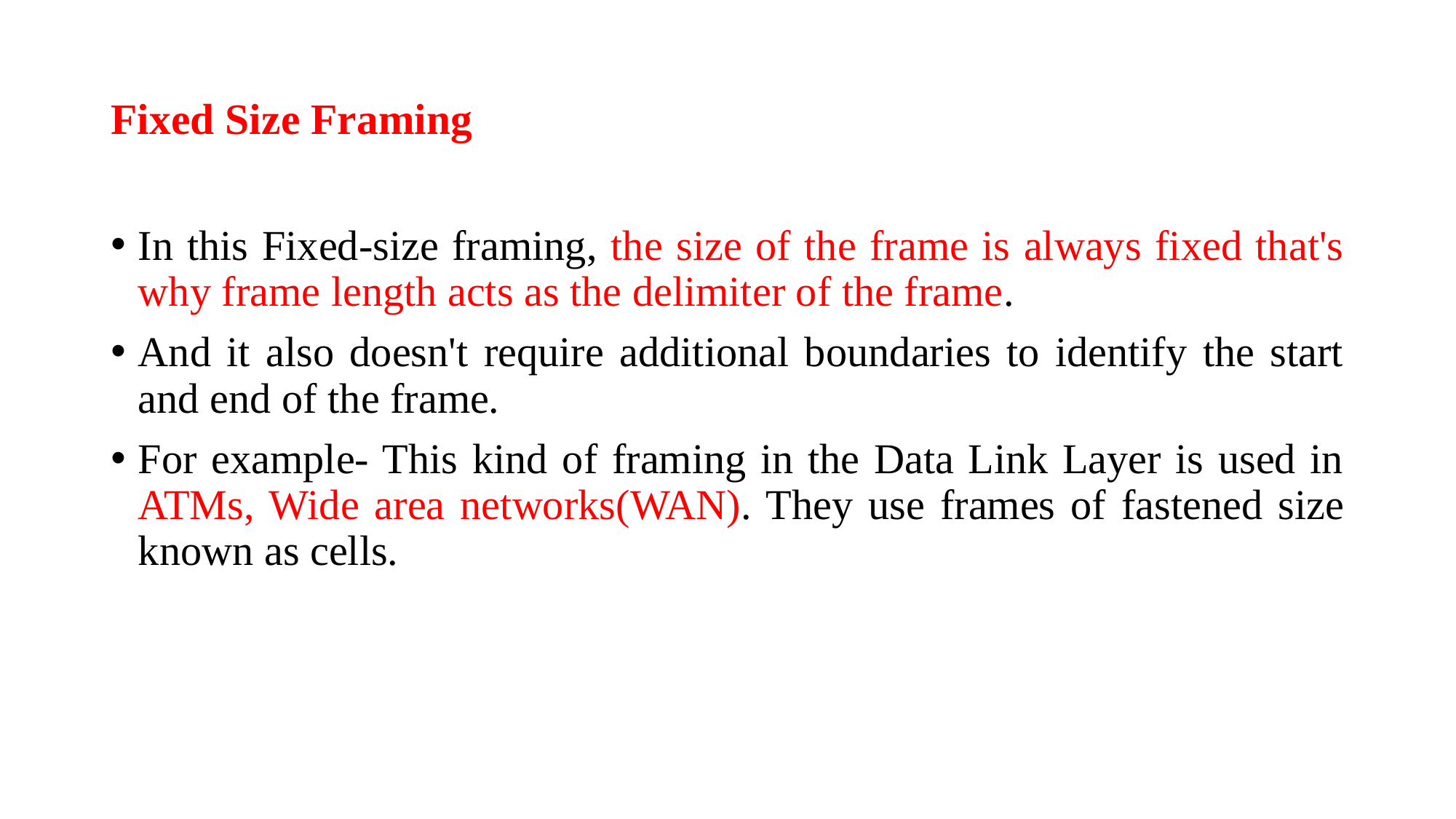

# Fixed Size Framing
In this Fixed-size framing, the size of the frame is always fixed that's why frame length acts as the delimiter of the frame.
And it also doesn't require additional boundaries to identify the start and end of the frame.
For example- This kind of framing in the Data Link Layer is used in ATMs, Wide area networks(WAN). They use frames of fastened size known as cells.